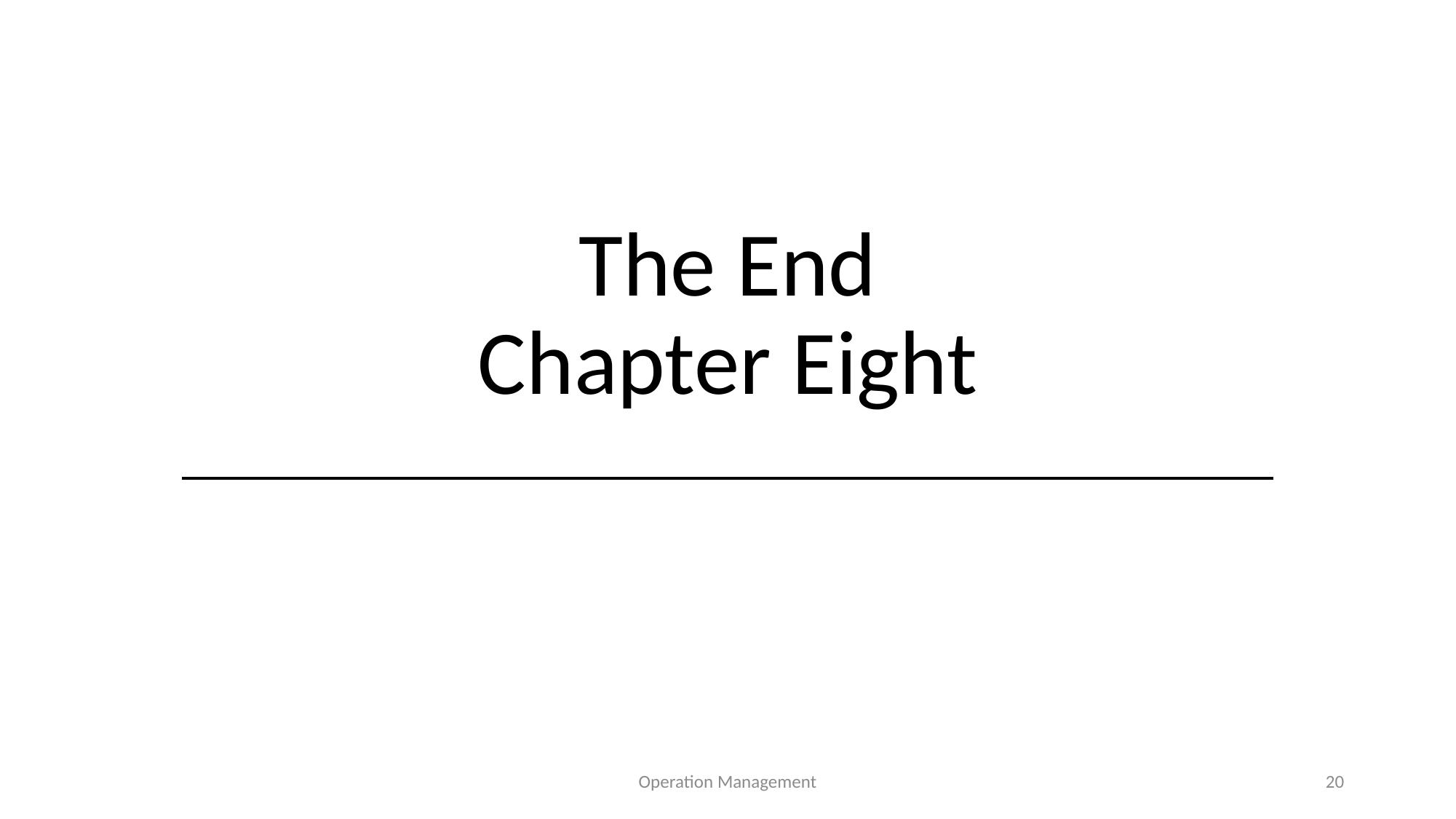

# The End Chapter Eight

Operation Management
20